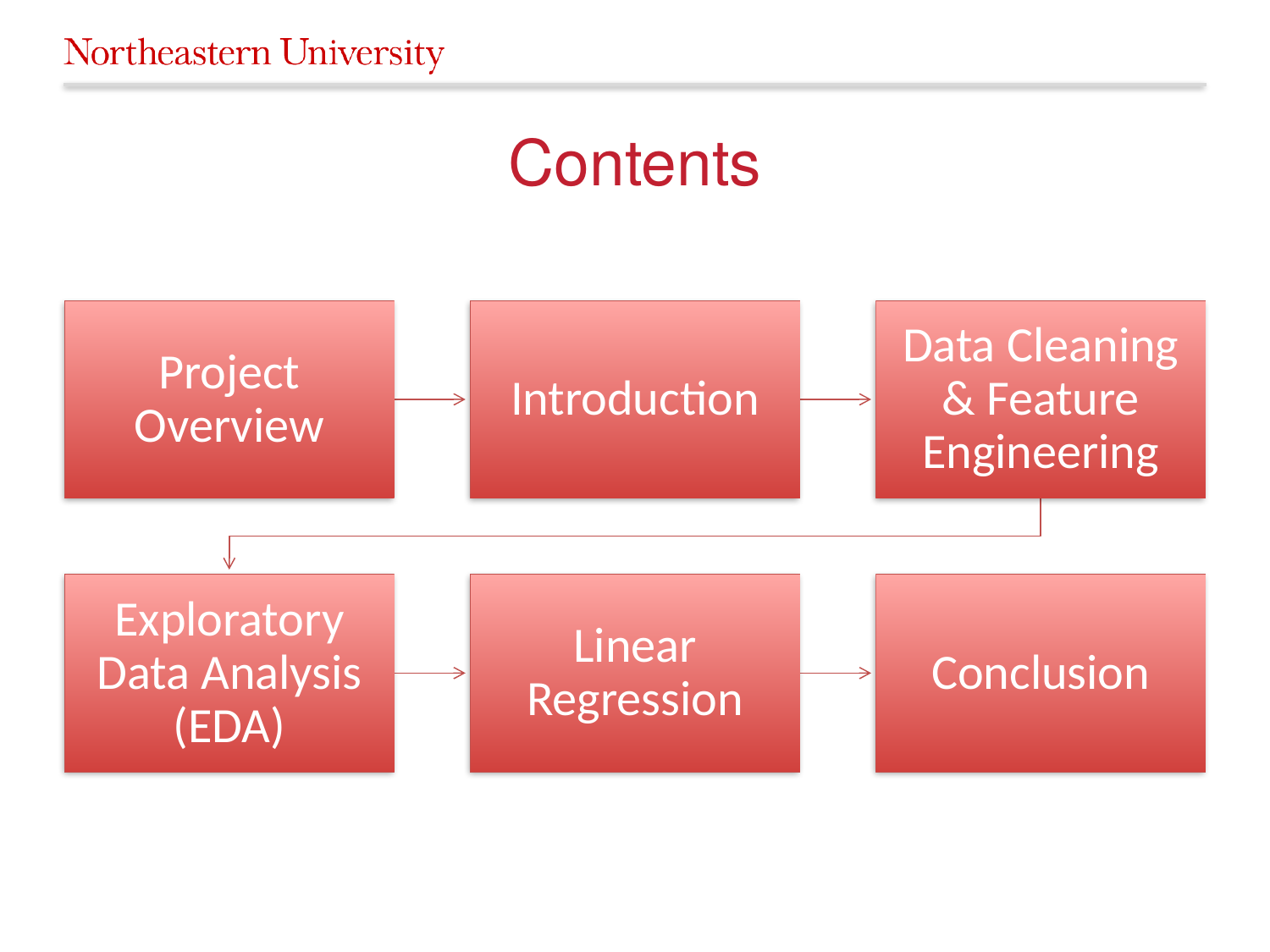

# Contents

Project Overview

Introduction

Data Cleaning & Feature Engineering

Exploratory Data Analysis (EDA)

Linear Regression
Conclusion